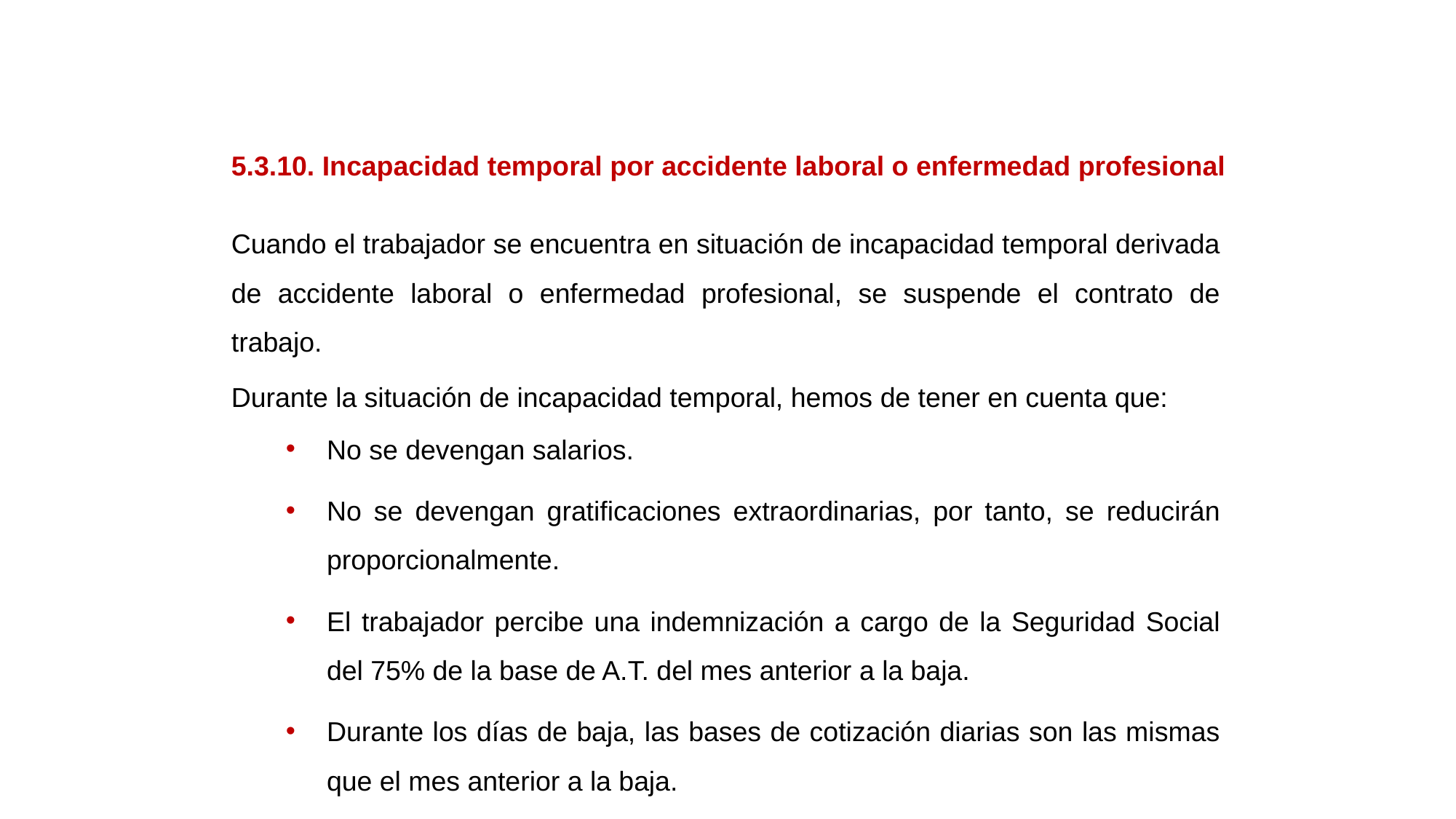

5.3.10. Incapacidad temporal por accidente laboral o enfermedad profesional
Cuando el trabajador se encuentra en situación de incapacidad temporal derivada de accidente laboral o enfermedad profesional, se suspende el contrato de trabajo.
Durante la situación de incapacidad temporal, hemos de tener en cuenta que:
No se devengan salarios.
No se devengan gratificaciones extraordinarias, por tanto, se reducirán proporcionalmente.
El trabajador percibe una indemnización a cargo de la Seguridad Social del 75% de la base de A.T. del mes anterior a la baja.
Durante los días de baja, las bases de cotización diarias son las mismas que el mes anterior a la baja.